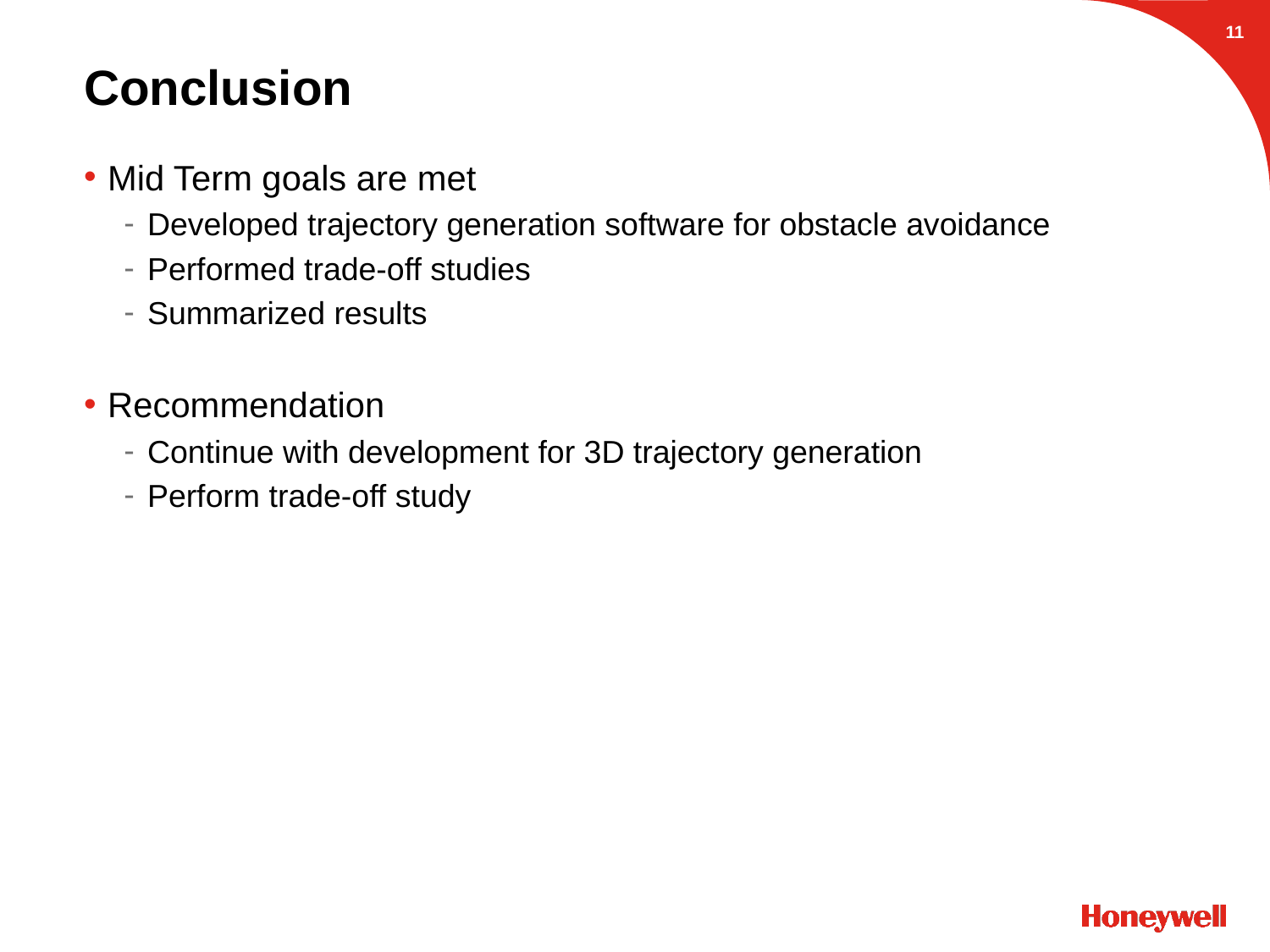

11
# Conclusion
Mid Term goals are met
Developed trajectory generation software for obstacle avoidance
Performed trade-off studies
Summarized results

Recommendation
Continue with development for 3D trajectory generation
Perform trade-off study